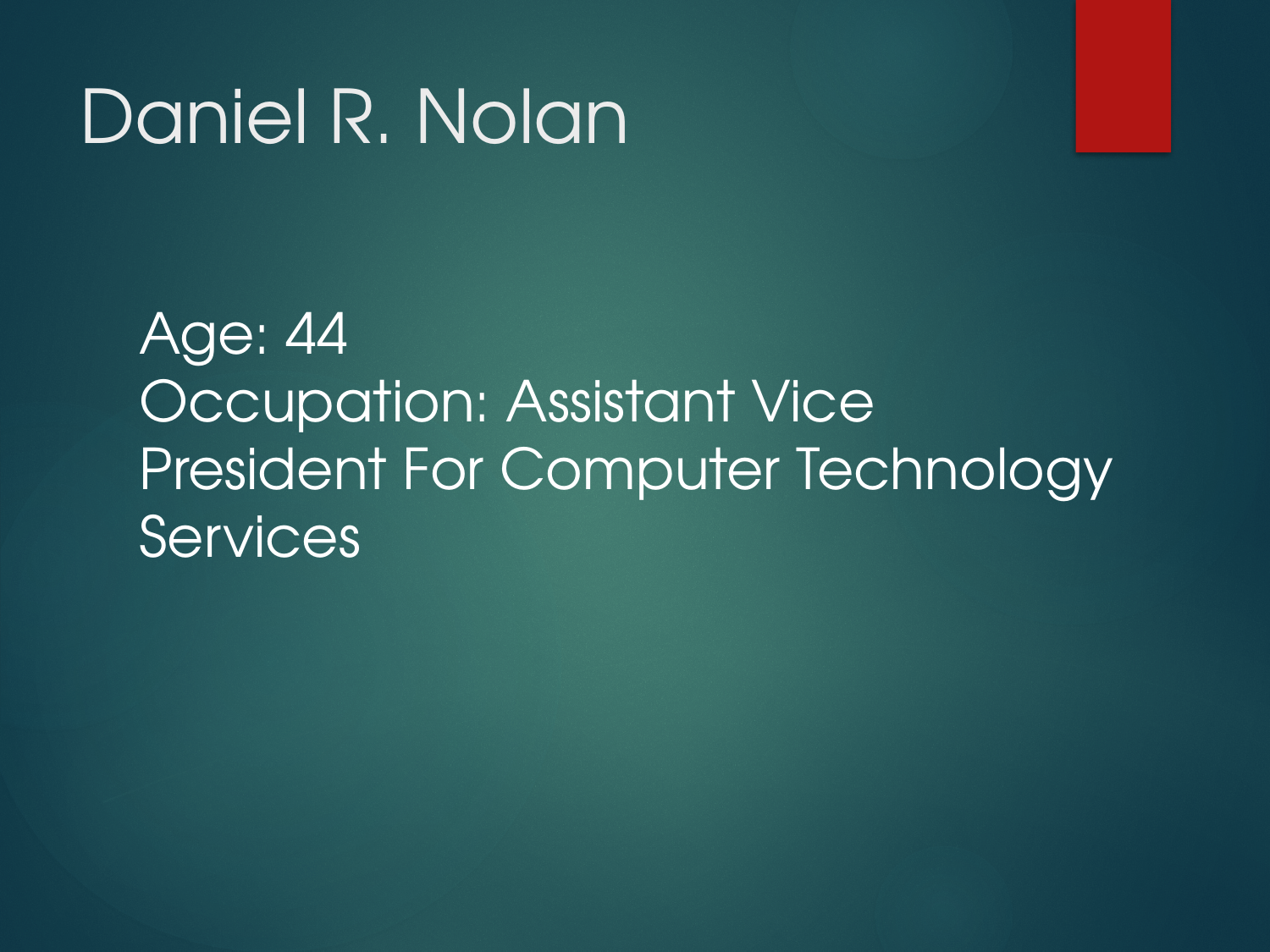

# Daniel R. Nolan

Age: 44
Occupation: Assistant Vice President For Computer Technology Services